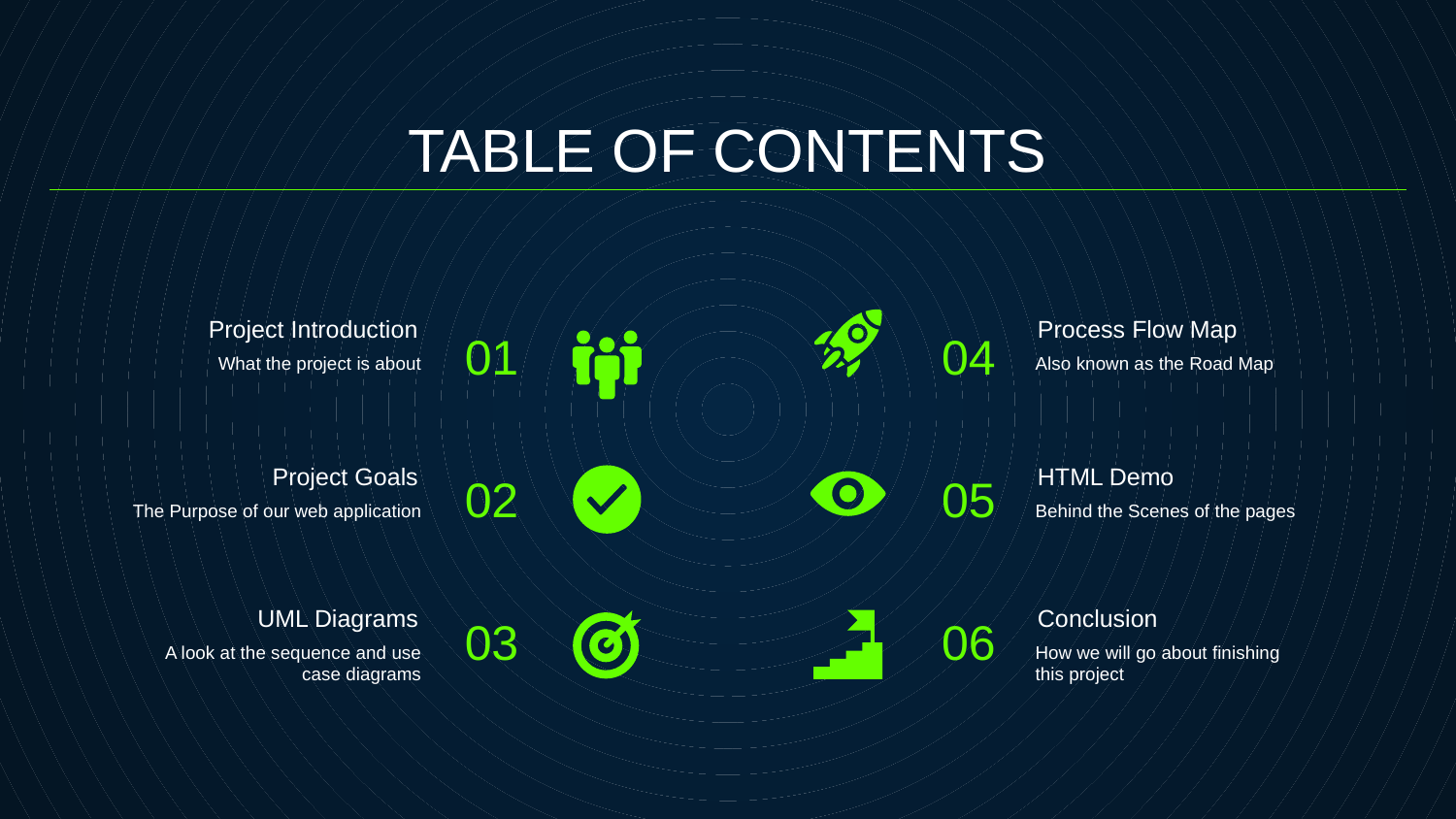

# TABLE OF CONTENTS
01
04

Project Introduction
Process Flow Map

What the project is about
Also known as the Road Map
02
05

Project Goals
HTML Demo
The Purpose of our web application
Behind the Scenes of the pages
03
06

UML Diagrams
Conclusion
A look at the sequence and use case diagrams
How we will go about finishing this project